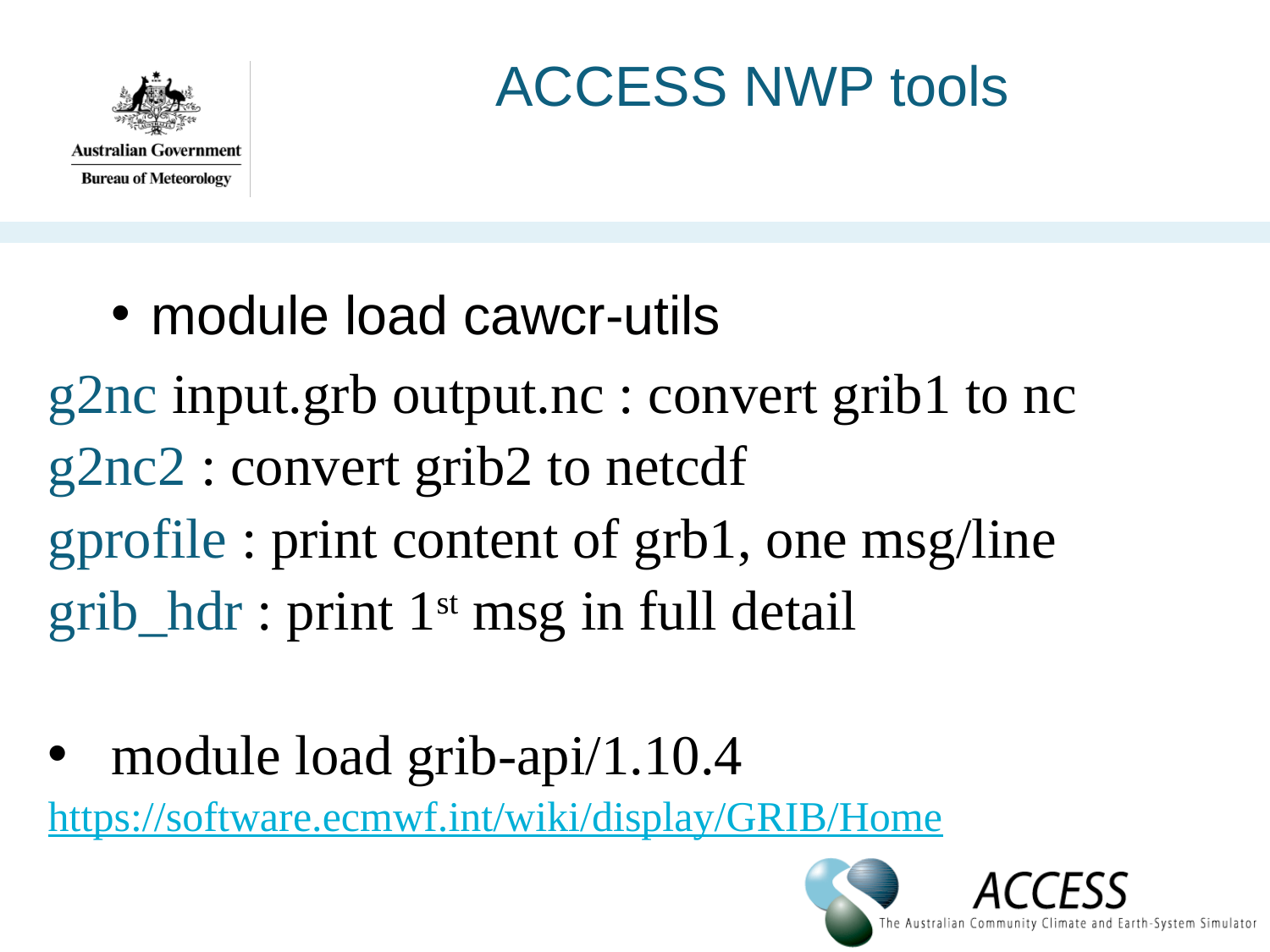

# ACCESS NWP tools
module load cawcr-utils
g2nc input.grb output.nc : convert grib1 to nc
g2nc2 : convert grib2 to netcdf
gprofile : print content of grb1, one msg/line
grib_hdr : print 1st msg in full detail

module load grib-api/1.10.4
https://software.ecmwf.int/wiki/display/GRIB/Home